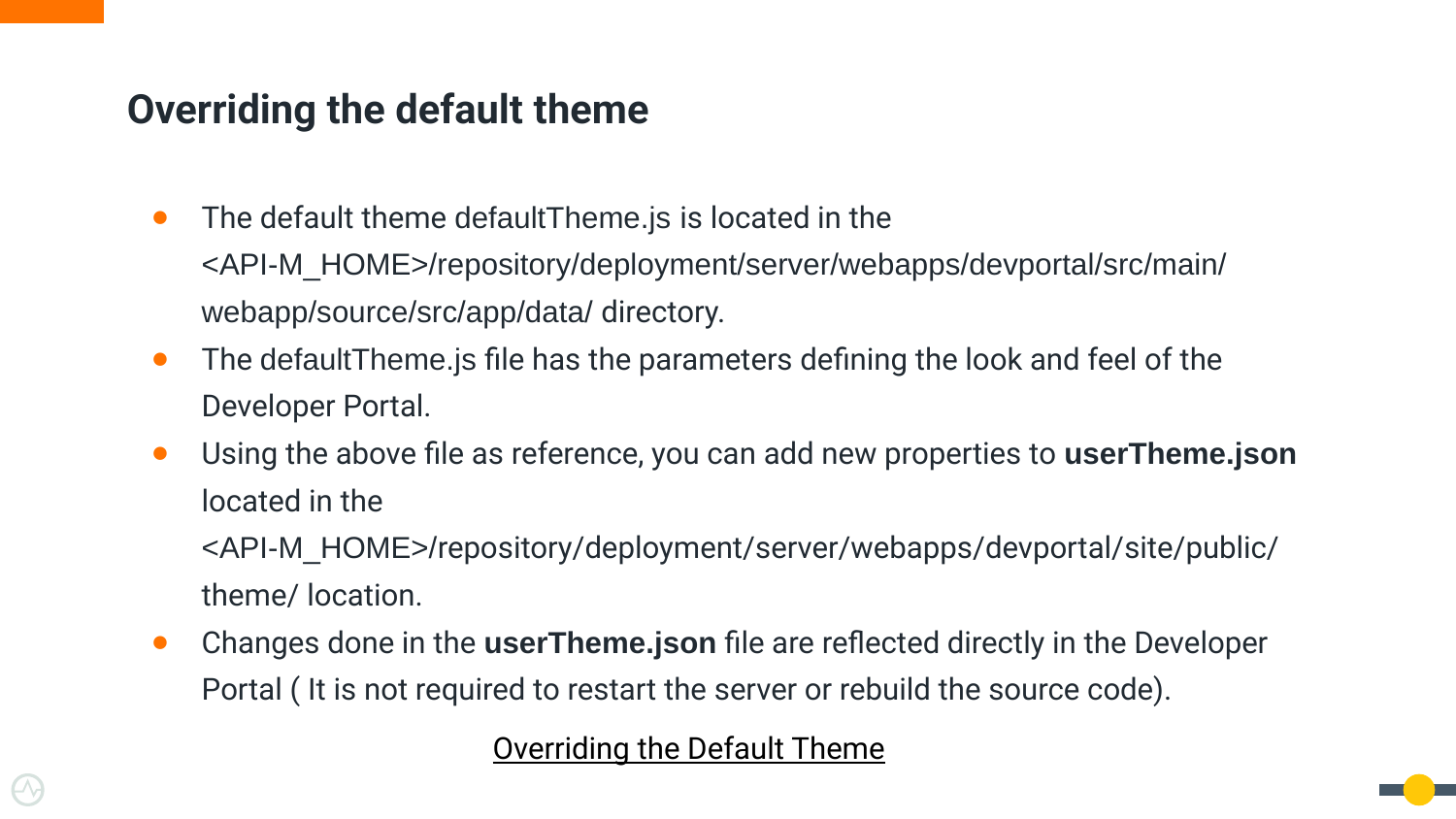

# Overriding the default theme
The default theme defaultTheme.js is located in the <API-M_HOME>/repository/deployment/server/webapps/devportal/src/main/webapp/source/src/app/data/ directory.
The defaultTheme.js file has the parameters defining the look and feel of the Developer Portal.
Using the above file as reference, you can add new properties to userTheme.json located in the <API-M_HOME>/repository/deployment/server/webapps/devportal/site/public/theme/ location.
Changes done in the userTheme.json file are reflected directly in the Developer Portal ( It is not required to restart the server or rebuild the source code).
Overriding the Default Theme